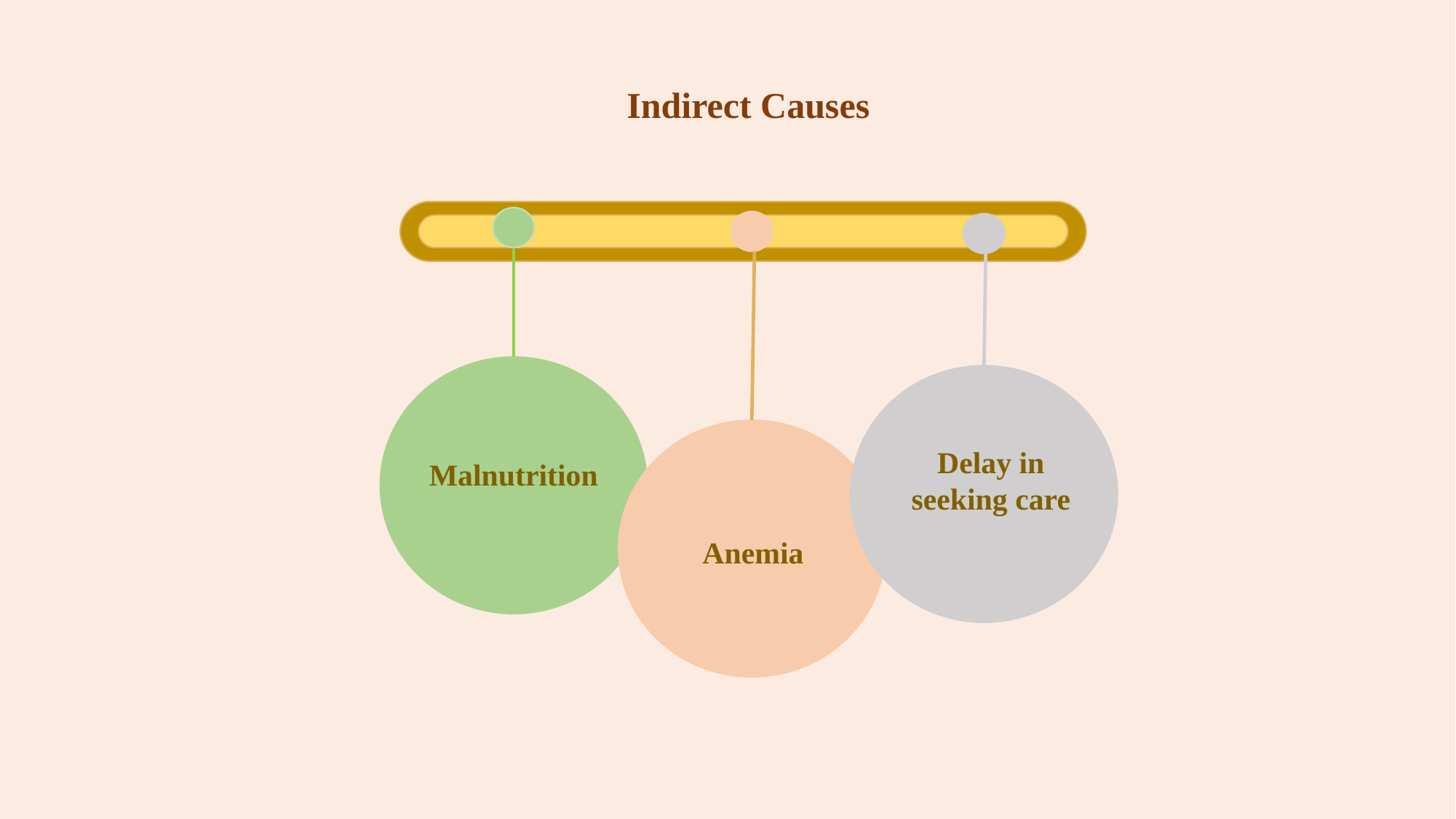

Indirect Causes

Malnutrition

Anemia

Delay in seeking care